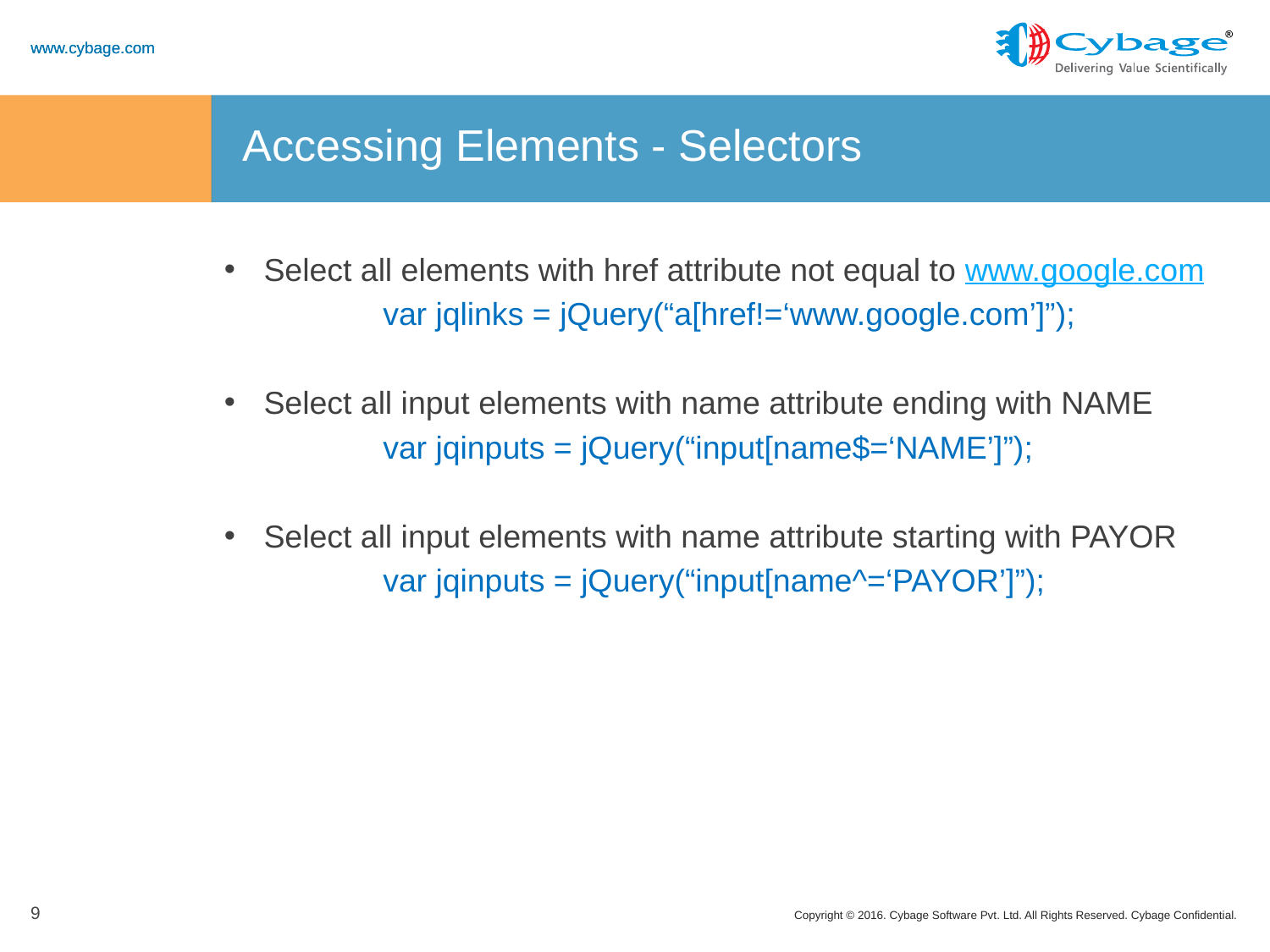

# Accessing Elements - Selectors
Select all elements with href attribute not equal to www.google.com
	var jqlinks = jQuery(“a[href!=‘www.google.com’]”);

Select all input elements with name attribute ending with NAME
	var jqinputs = jQuery(“input[name$=‘NAME’]”);

Select all input elements with name attribute starting with PAYOR
	var jqinputs = jQuery(“input[name^=‘PAYOR’]”);

9